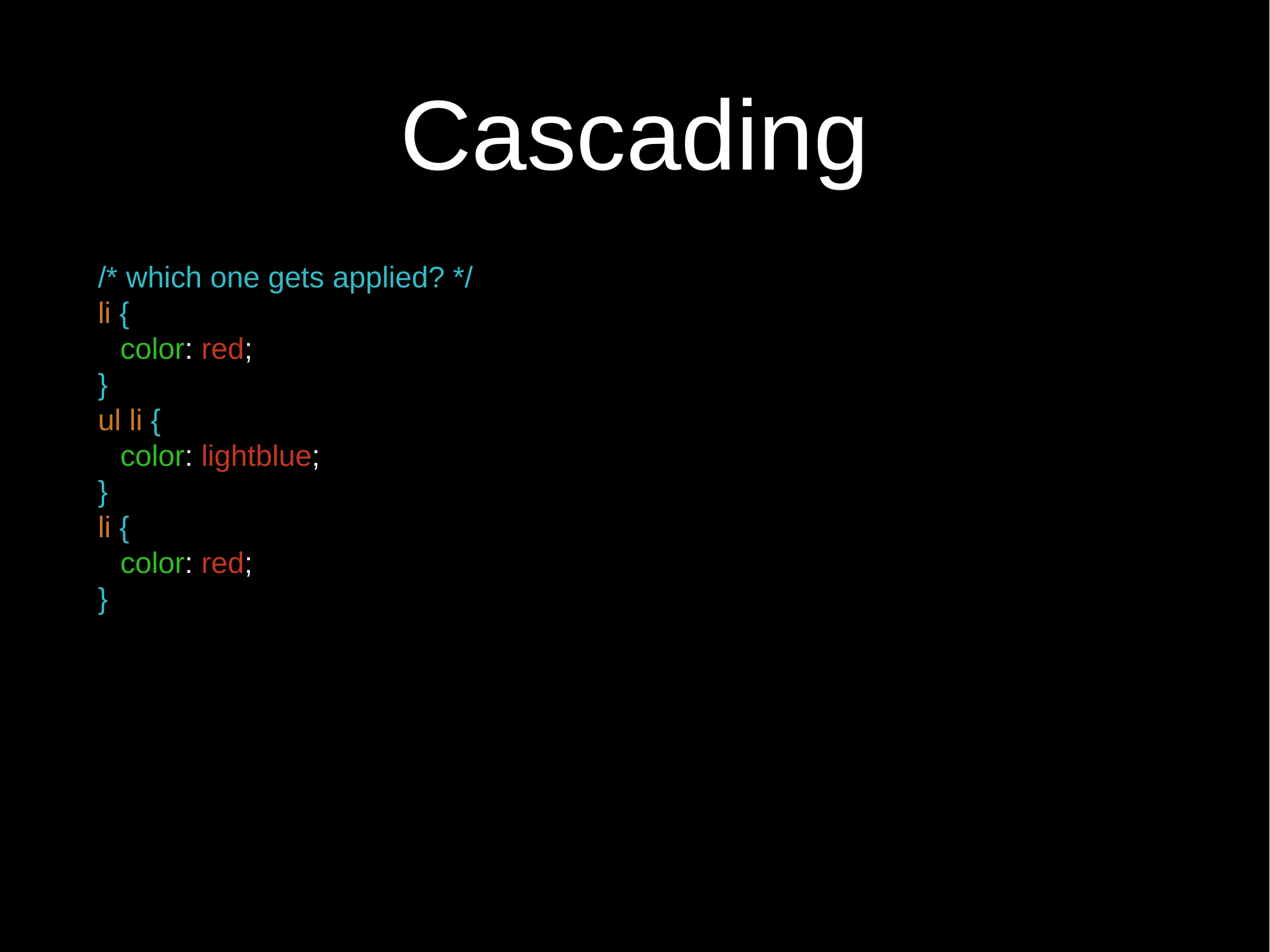

# Cascading
/* which one gets applied? */
li {
color: red;
}
ul li {
color: lightblue;
}
li {
color: red;
}